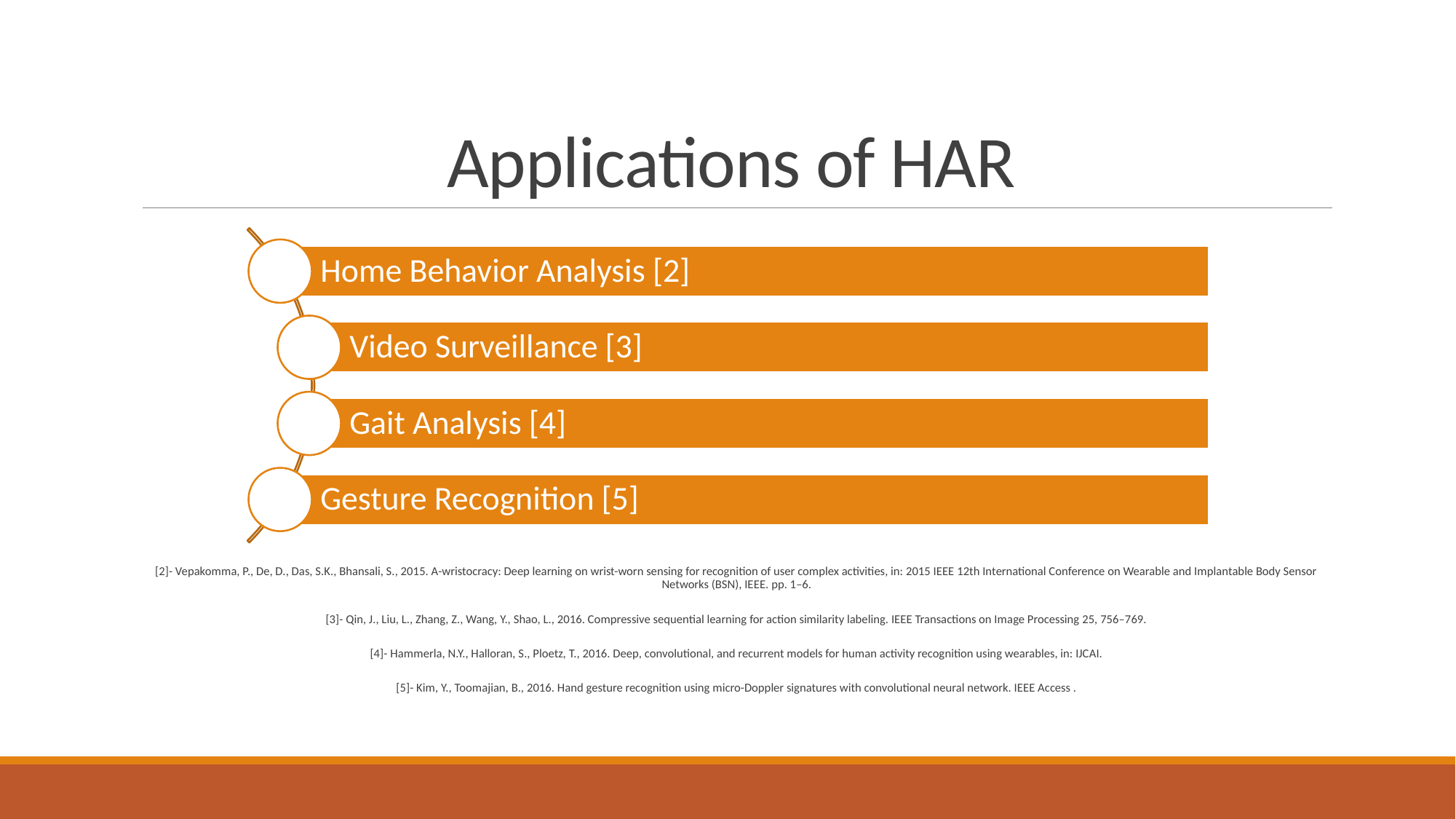

# Applications of HAR

[2]- Vepakomma, P., De, D., Das, S.K., Bhansali, S., 2015. A-wristocracy: Deep learning on wrist-worn sensing for recognition of user complex activities, in: 2015 IEEE 12th International Conference on Wearable and Implantable Body Sensor Networks (BSN), IEEE. pp. 1–6.
[3]- Qin, J., Liu, L., Zhang, Z., Wang, Y., Shao, L., 2016. Compressive sequential learning for action similarity labeling. IEEE Transactions on Image Processing 25, 756–769.
[4]- Hammerla, N.Y., Halloran, S., Ploetz, T., 2016. Deep, convolutional, and recurrent models for human activity recognition using wearables, in: IJCAI.
[5]- Kim, Y., Toomajian, B., 2016. Hand gesture recognition using micro-Doppler signatures with convolutional neural network. IEEE Access .
Home Behavior Analysis [2]
Video Surveillance [3]
Gait Analysis [4]
Gesture Recognition [5]